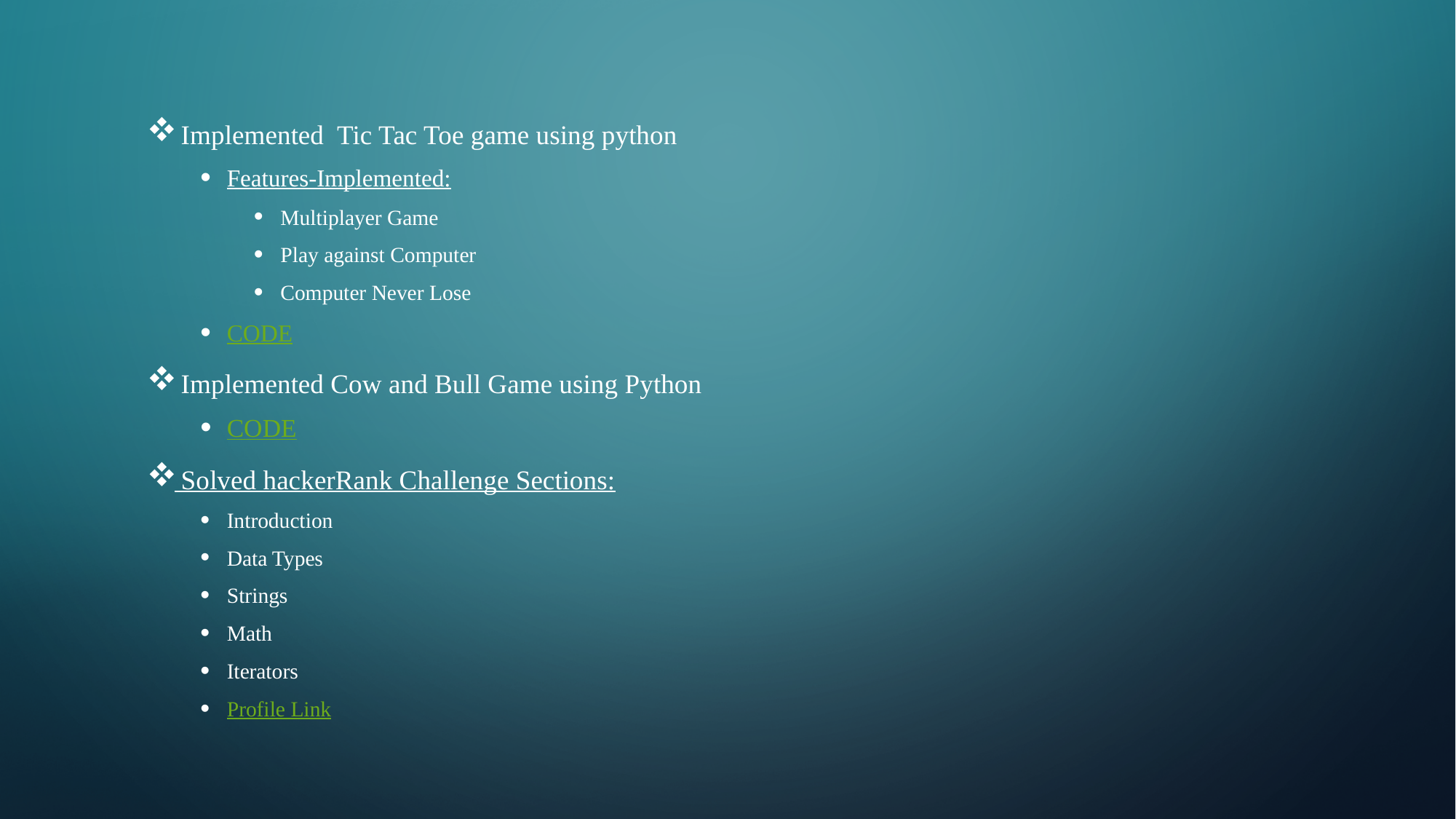

Implemented  Tic Tac Toe game using python
Features-Implemented:
Multiplayer Game
Play against Computer
Computer Never Lose
CODE
 Implemented Cow and Bull Game using Python
CODE
 Solved hackerRank Challenge Sections:
Introduction
Data Types
Strings
Math
Iterators
Profile Link